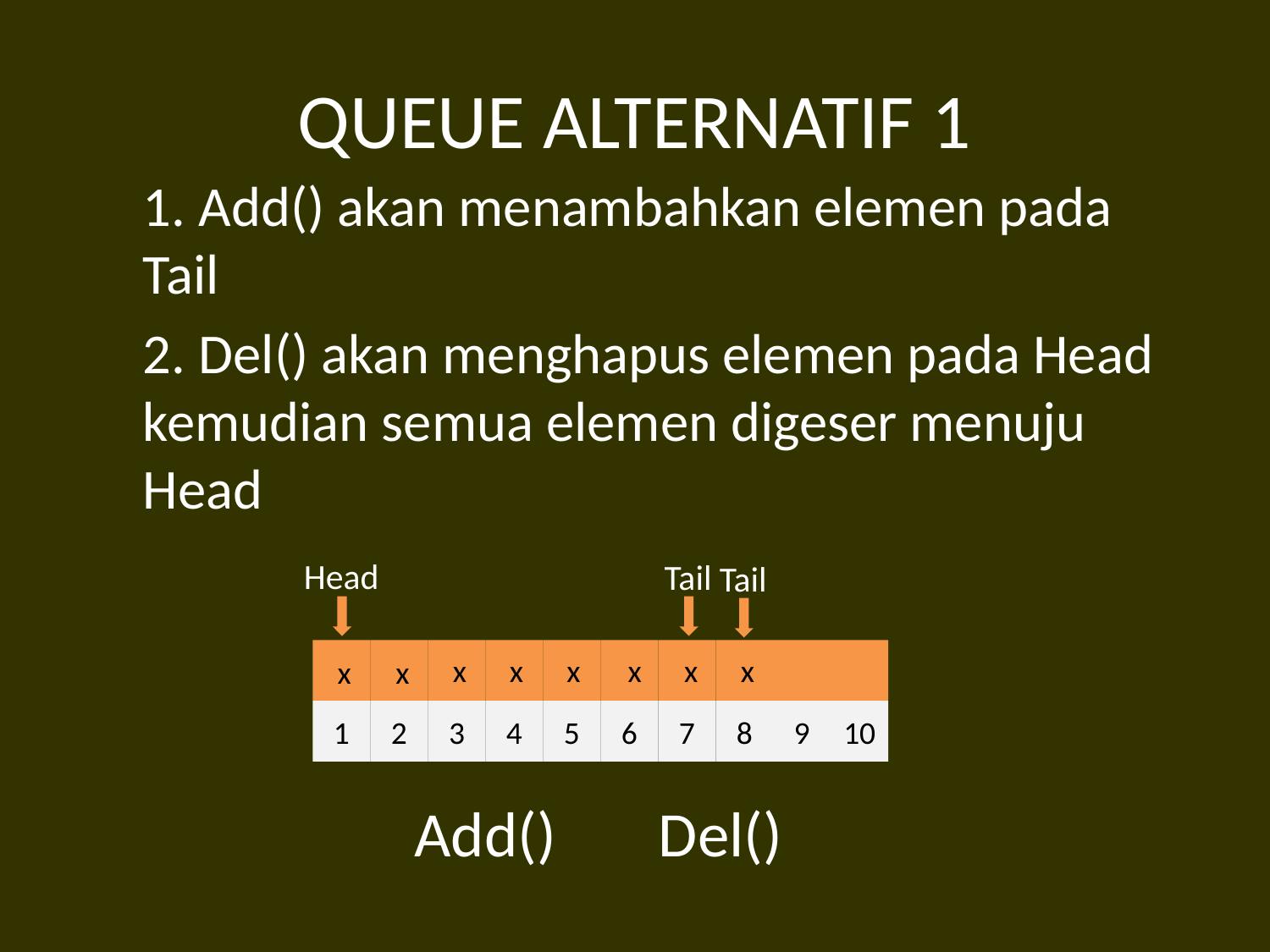

# QUEUE ALTERNATIF 1
1. Add() akan menambahkan elemen pada Tail
2. Del() akan menghapus elemen pada Head kemudian semua elemen digeser menuju Head

Head

Tail

Tail

x
x
x
x
x
x
x
x
1
2
3
4
5
6
7
8
9
10
Del()
Add()